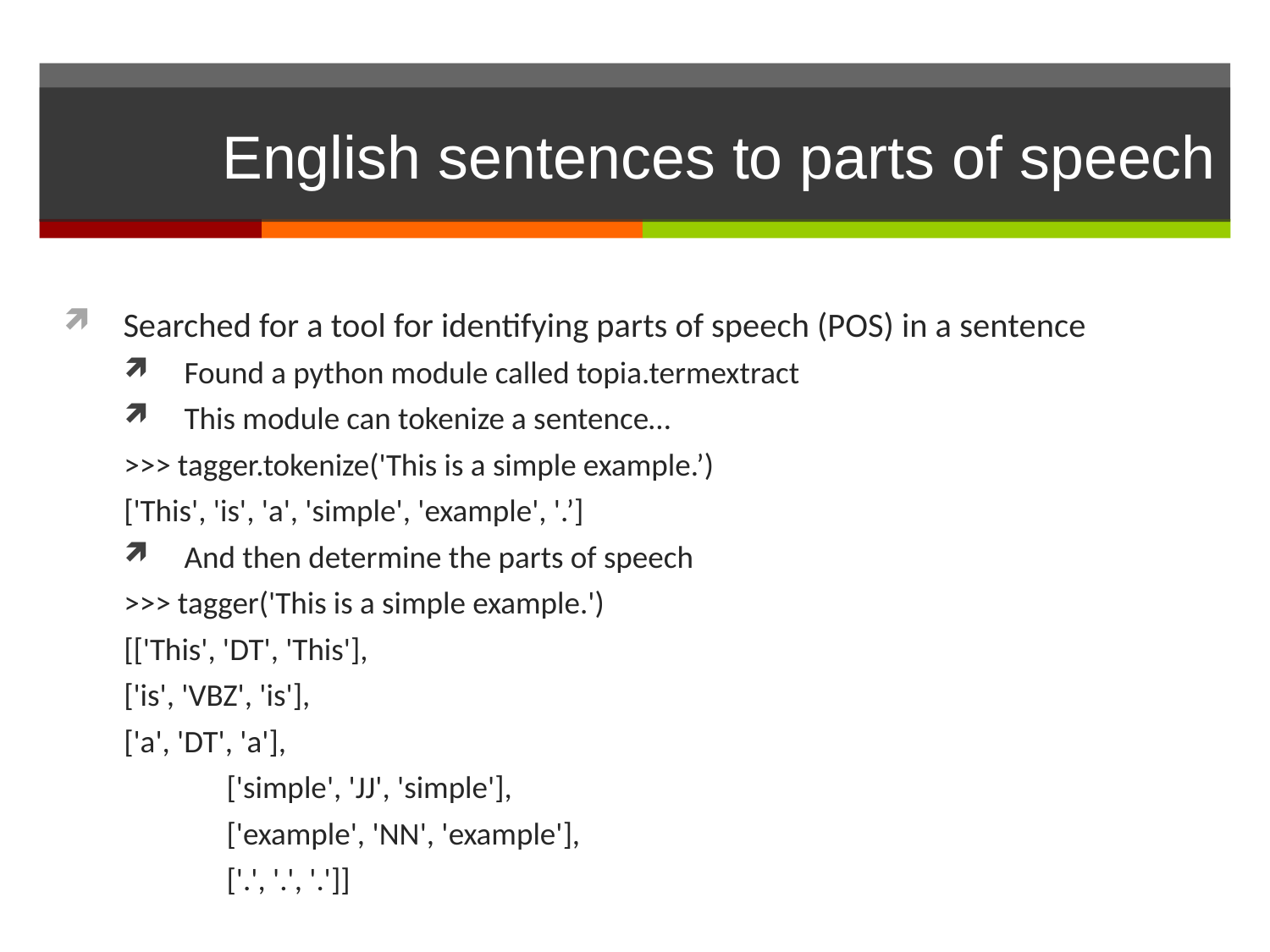

# English sentences to parts of speech
Searched for a tool for identifying parts of speech (POS) in a sentence
Found a python module called topia.termextract
This module can tokenize a sentence…
>>> tagger.tokenize('This is a simple example.’)
	['This', 'is', 'a', 'simple', 'example', '.’]
And then determine the parts of speech
>>> tagger('This is a simple example.')
	[['This', 'DT', 'This'],
	['is', 'VBZ', 'is'],
	['a', 'DT', 'a'],
 	['simple', 'JJ', 'simple'],
 	['example', 'NN', 'example'],
 	['.', '.', '.']]